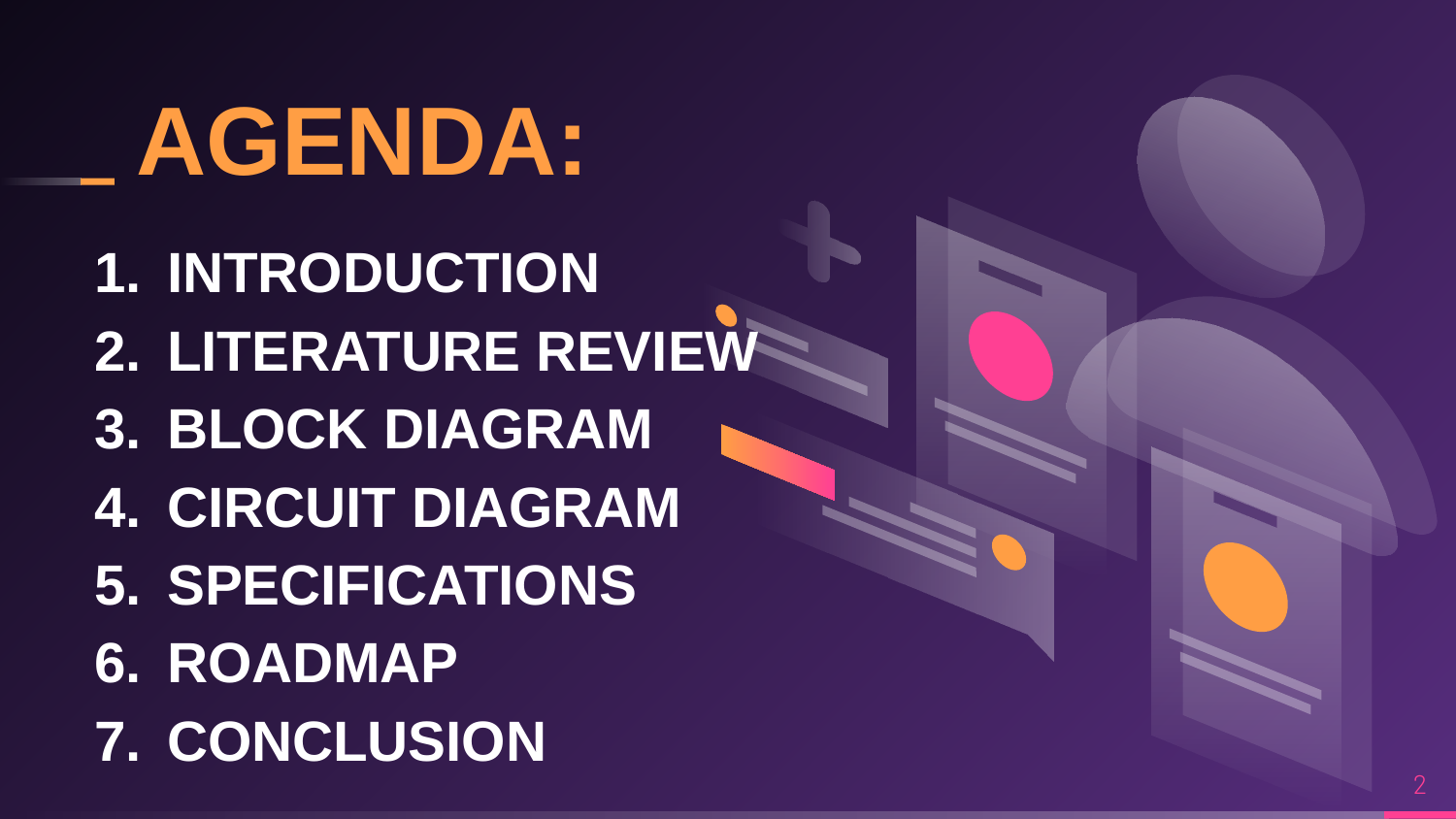

# AGENDA:

INTRODUCTION
LITERATURE REVIEW
BLOCK DIAGRAM
CIRCUIT DIAGRAM
SPECIFICATIONS
ROADMAP
CONCLUSION

2